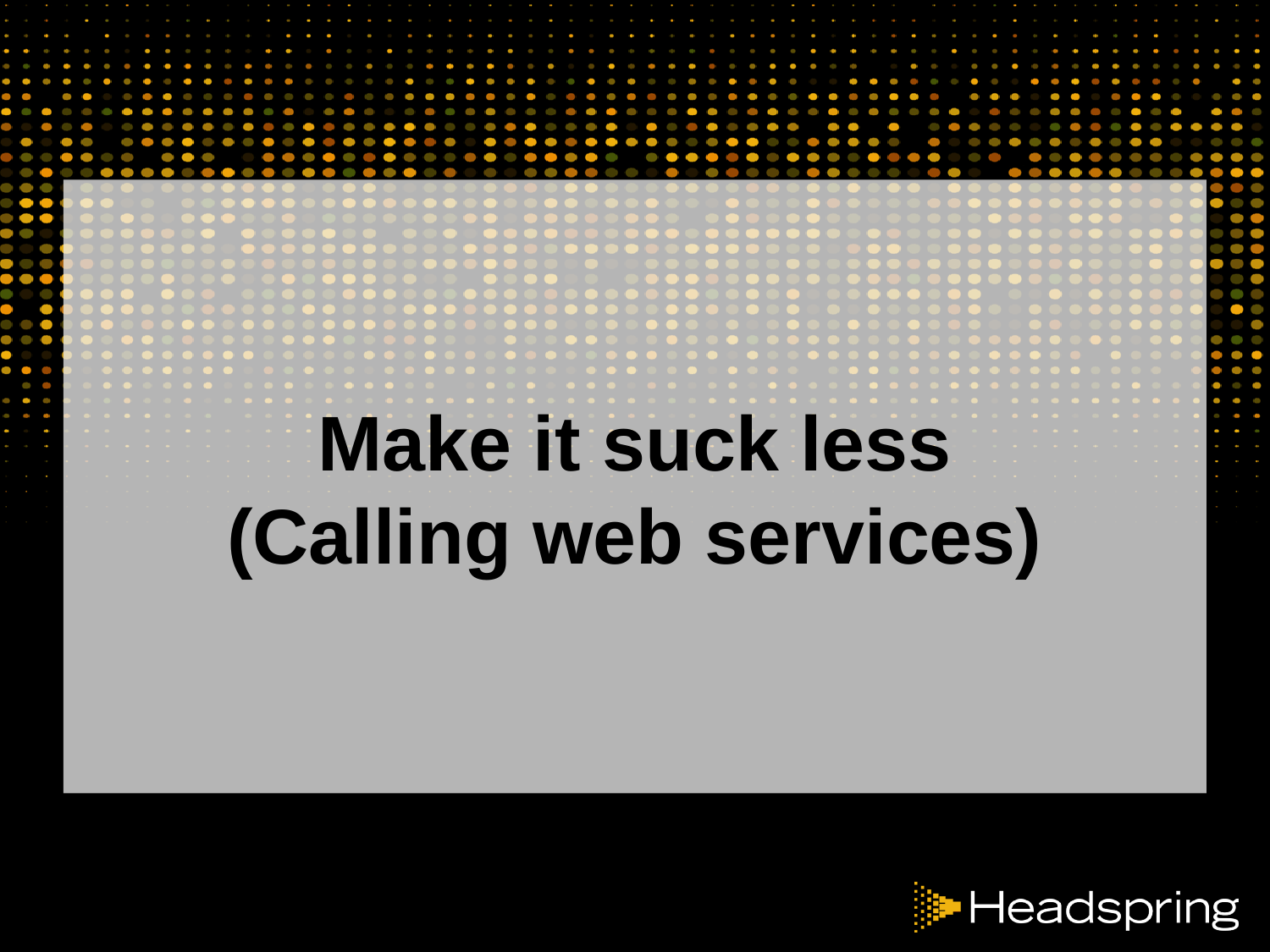

#
Make it suck less
(Calling web services)